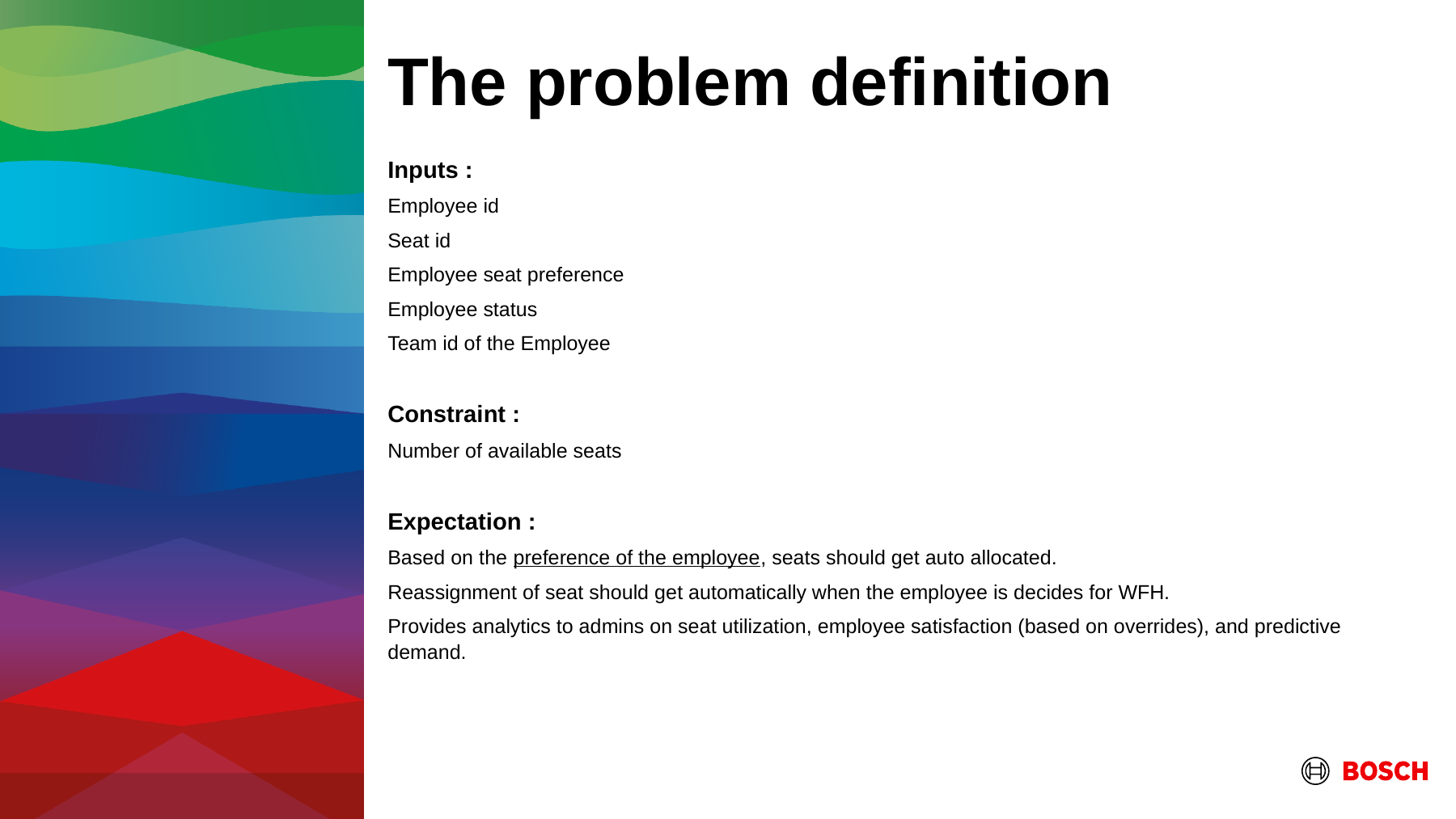

# The problem definition
Inputs :
Employee id
Seat id
Employee seat preference
Employee status
Team id of the Employee

Constraint :
Number of available seats

Expectation :
Based on the preference of the employee, seats should get auto allocated.
Reassignment of seat should get automatically when the employee is decides for WFH.
Provides analytics to admins on seat utilization, employee satisfaction (based on overrides), and predictive demand.